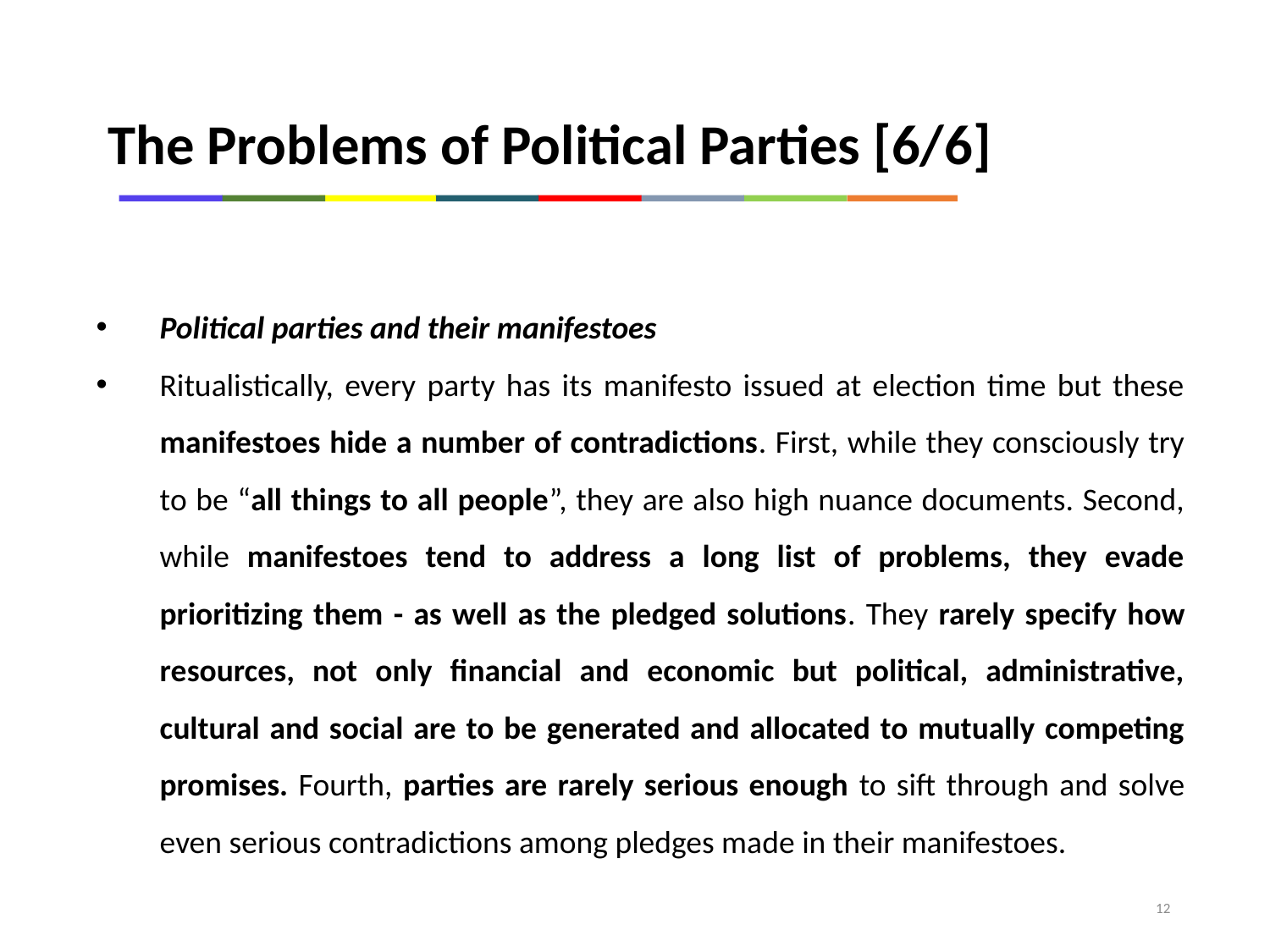

The Problems of Political Parties [6/6]

Political parties and their manifestoes
Ritualistically, every party has its manifesto issued at election time but these manifestoes hide a number of contradictions. First, while they consciously try to be “all things to all people”, they are also high nuance documents. Second, while manifestoes tend to address a long list of problems, they evade prioritizing them - as well as the pledged solutions. They rarely specify how resources, not only financial and economic but political, administrative, cultural and social are to be generated and allocated to mutually competing promises. Fourth, parties are rarely serious enough to sift through and solve even serious contradictions among pledges made in their manifestoes.

12